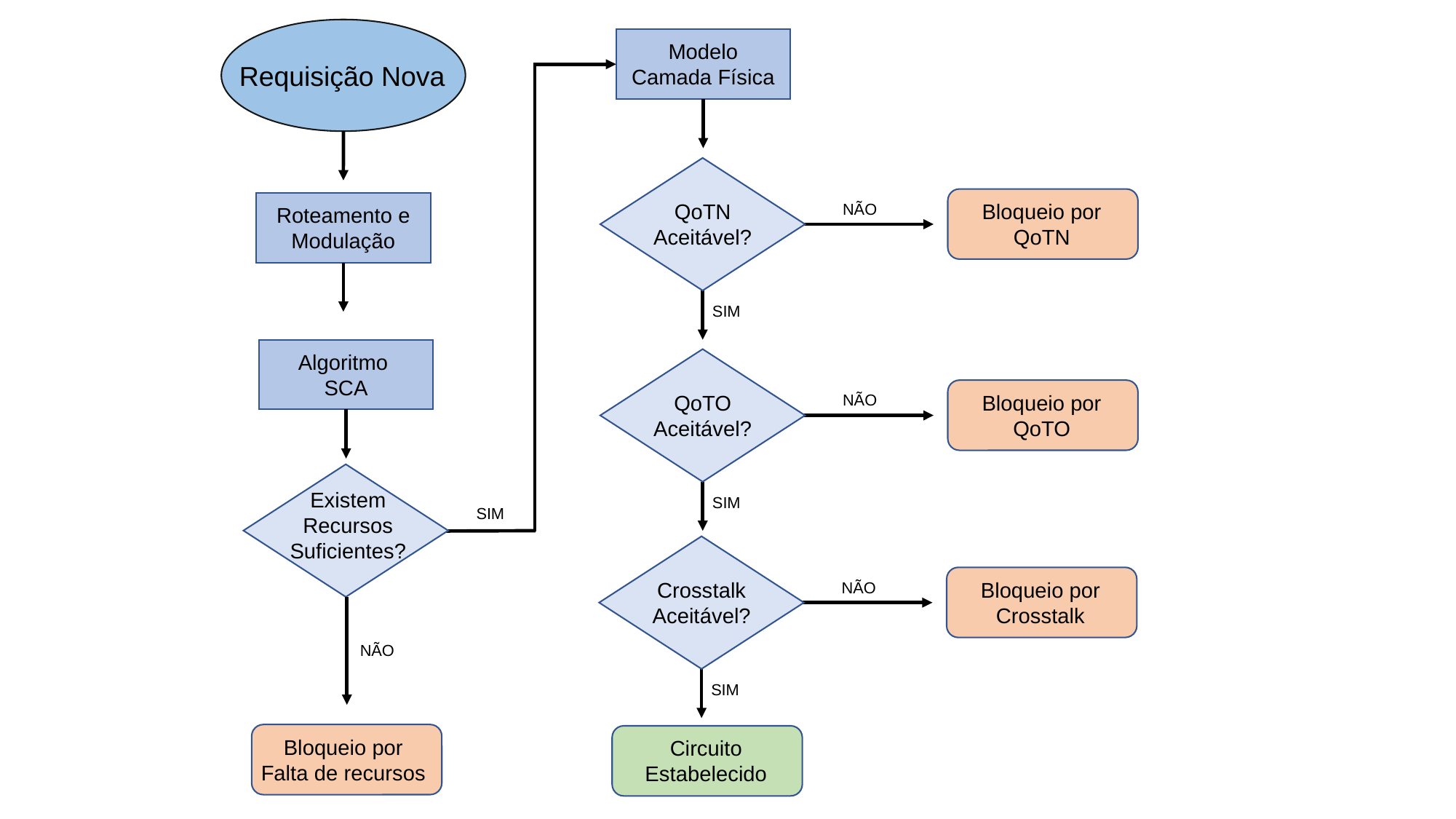

Modelo
Camada Física
Requisição Nova

QoTN
Aceitável?
Bloqueio por
QoTN
NÃO
Roteamento e Modulação
SIM

Algoritmo
SCA

QoTO
Aceitável?
Bloqueio por
QoTO
NÃO

Existem Recursos Suficientes?
SIM
SIM

Crosstalk
Aceitável?
Bloqueio por
Crosstalk
NÃO
NÃO
SIM

Bloqueio por
Falta de recursos
Circuito Estabelecido